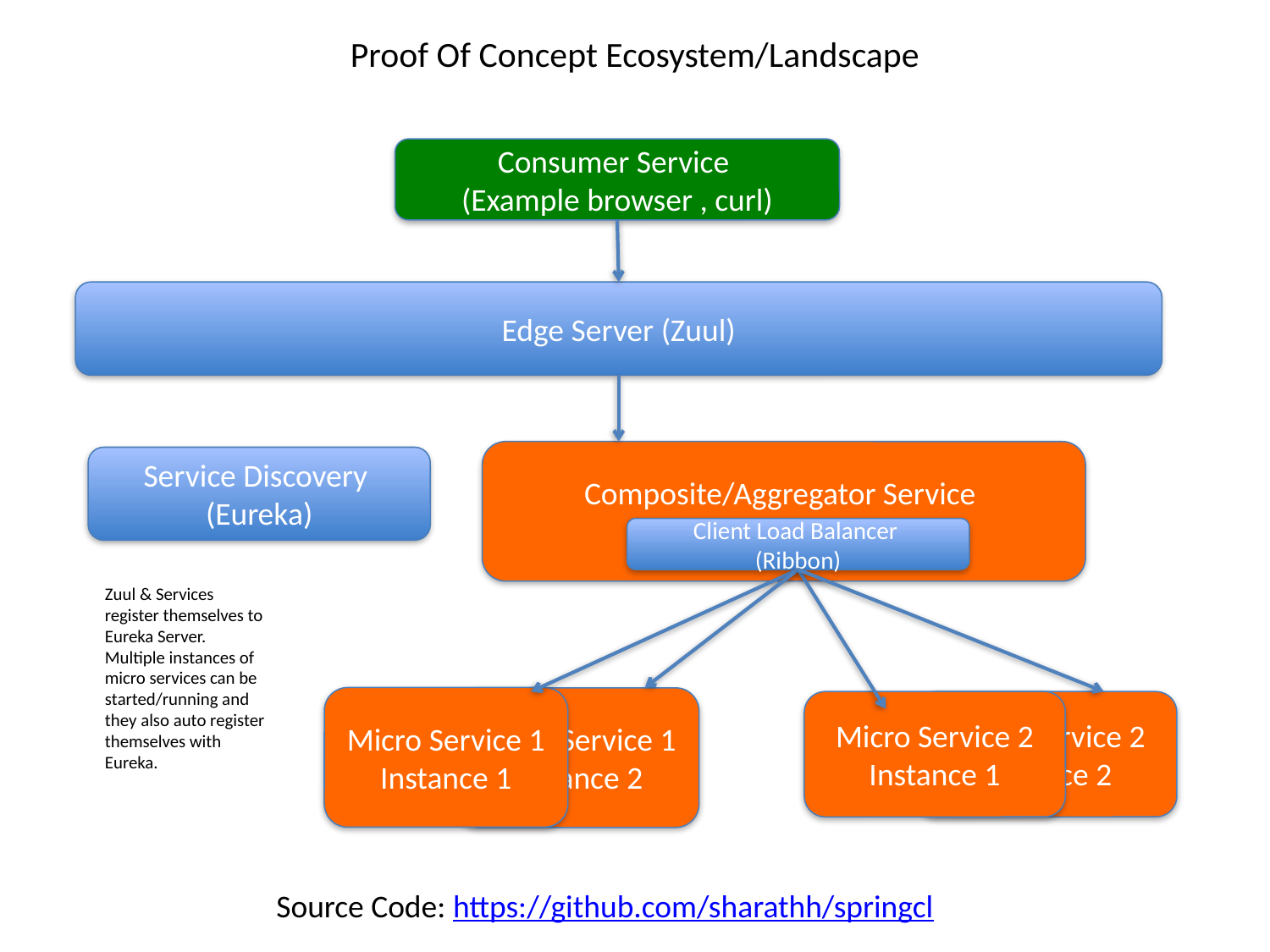

# Proof Of Concept Ecosystem/Landscape
Consumer Service
(Example browser , curl)
Edge Server (Zuul)
Composite/Aggregator Service

Service Discovery
(Eureka)
Client Load Balancer
(Ribbon)
Zuul & Services register themselves to Eureka Server. Multiple instances of micro services can be started/running and they also auto register themselves with Eureka.
Micro Service 1
Instance 1
Micro Service 1
Instance 2
Micro Service 2
Instance 1
Micro Service 2
Instance 2

Source Code: https://github.com/sharathh/springcl